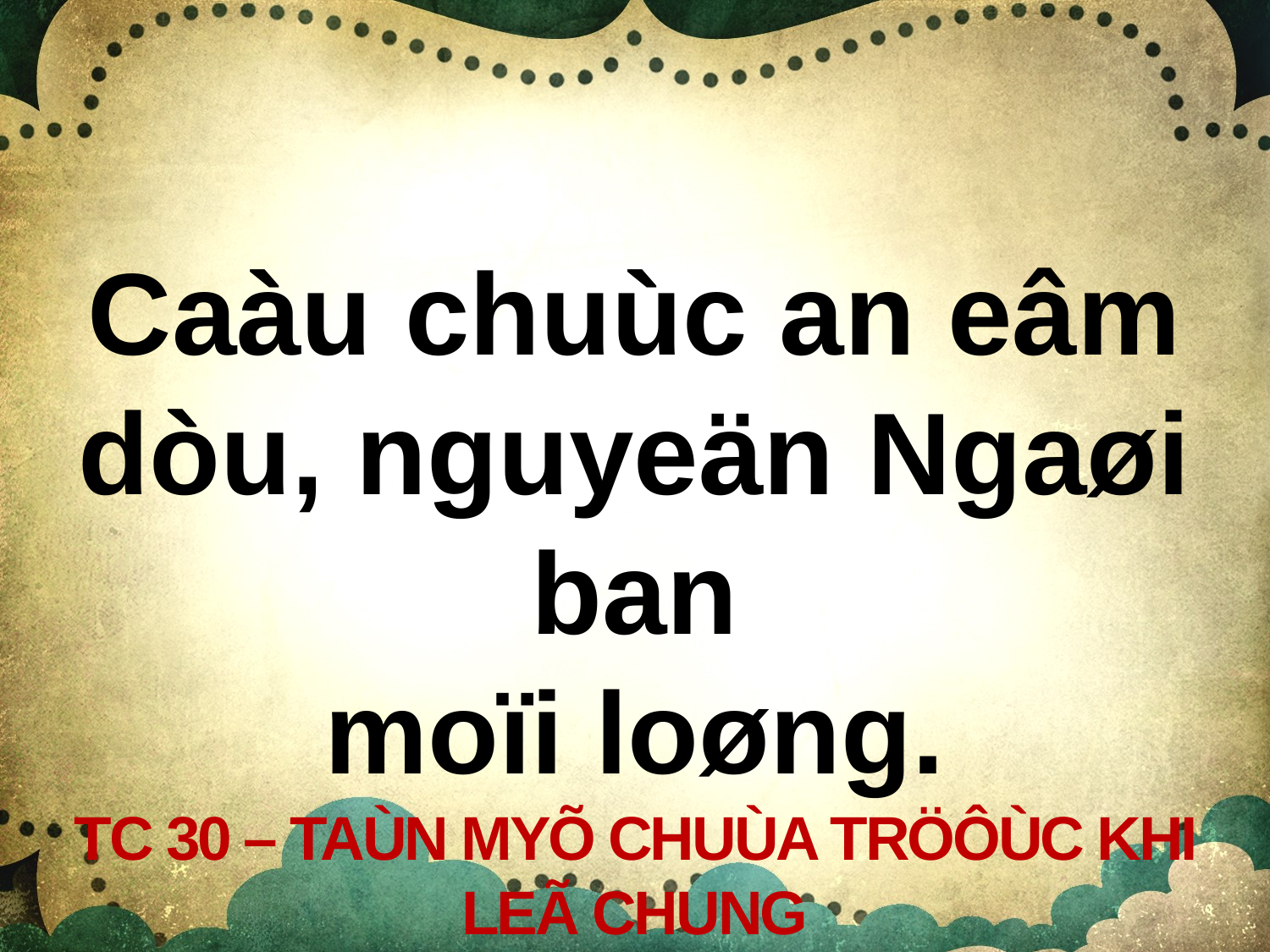

Caàu chuùc an eâm dòu, nguyeän Ngaøi ban
moïi loøng.
TC 30 – TAÙN MYÕ CHUÙA TRÖÔÙC KHI LEÃ CHUNG